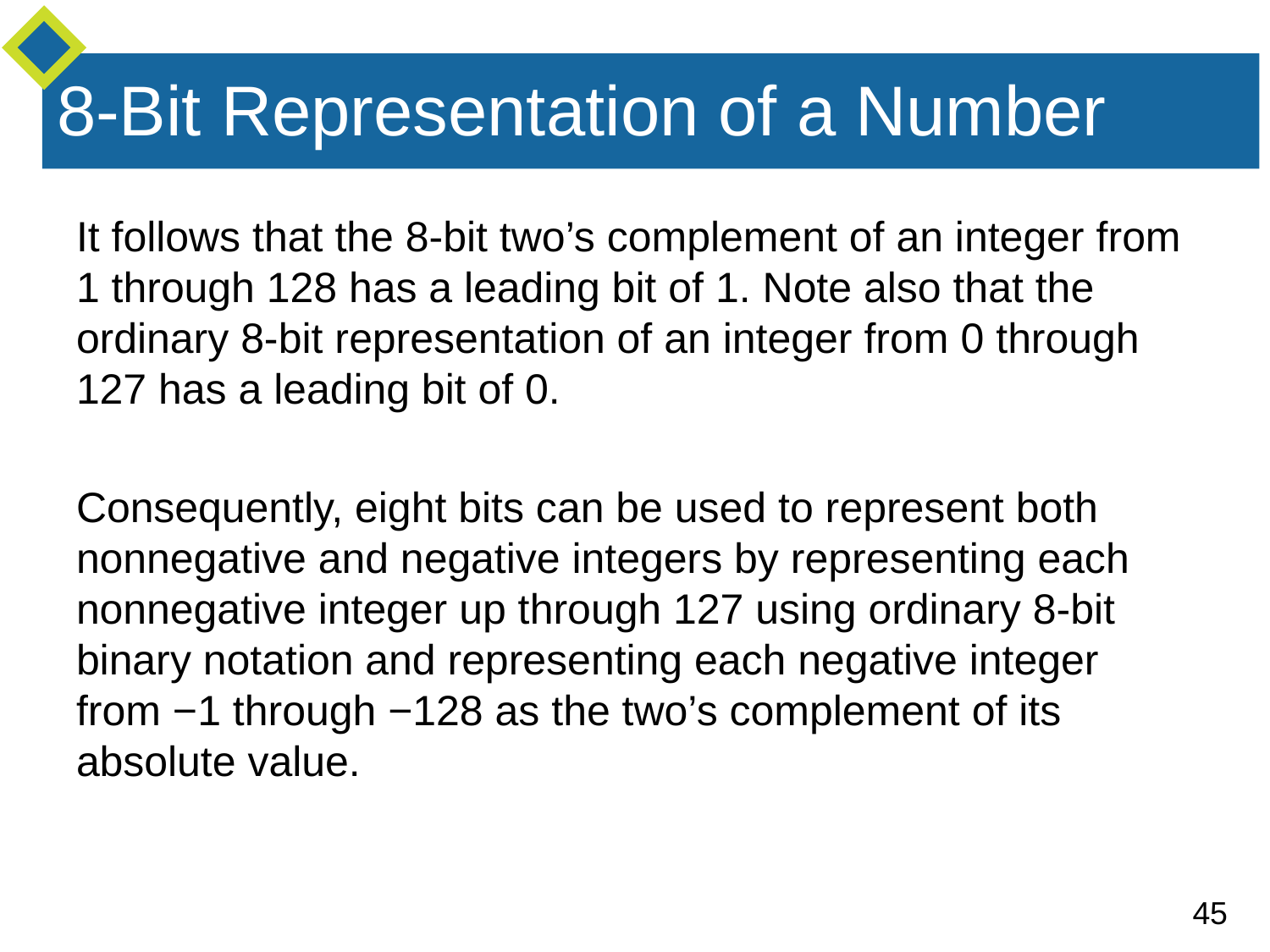

# 8-Bit Representation of a Number
It follows that the 8-bit two’s complement of an integer from 1 through 128 has a leading bit of 1. Note also that the ordinary 8-bit representation of an integer from 0 through 127 has a leading bit of 0.

Consequently, eight bits can be used to represent both nonnegative and negative integers by representing each nonnegative integer up through 127 using ordinary 8-bit binary notation and representing each negative integer from −1 through −128 as the two’s complement of its absolute value.